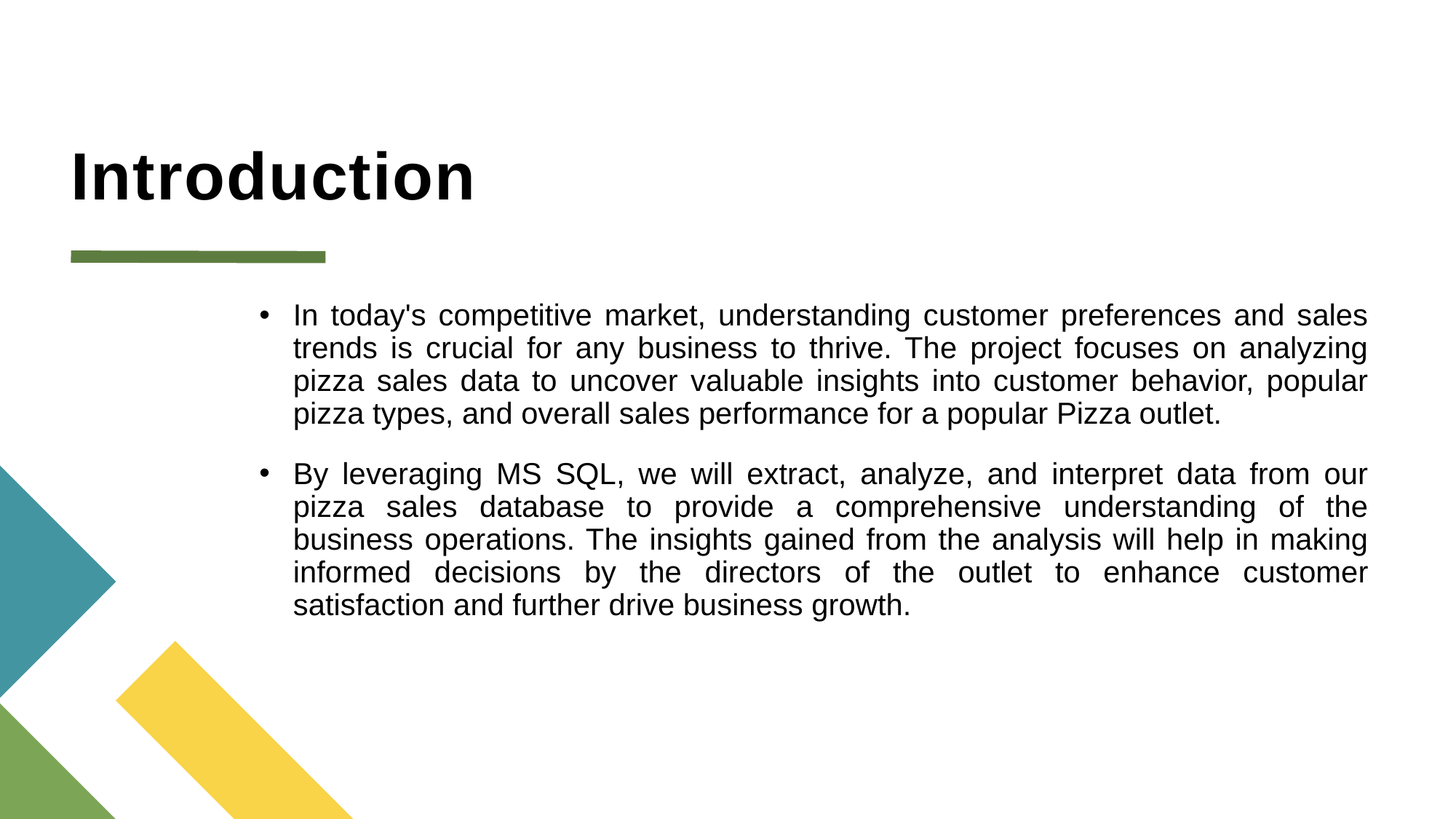

# Introduction
In today's competitive market, understanding customer preferences and sales trends is crucial for any business to thrive. The project focuses on analyzing pizza sales data to uncover valuable insights into customer behavior, popular pizza types, and overall sales performance for a popular Pizza outlet.
By leveraging MS SQL, we will extract, analyze, and interpret data from our pizza sales database to provide a comprehensive understanding of the business operations. The insights gained from the analysis will help in making informed decisions by the directors of the outlet to enhance customer satisfaction and further drive business growth.